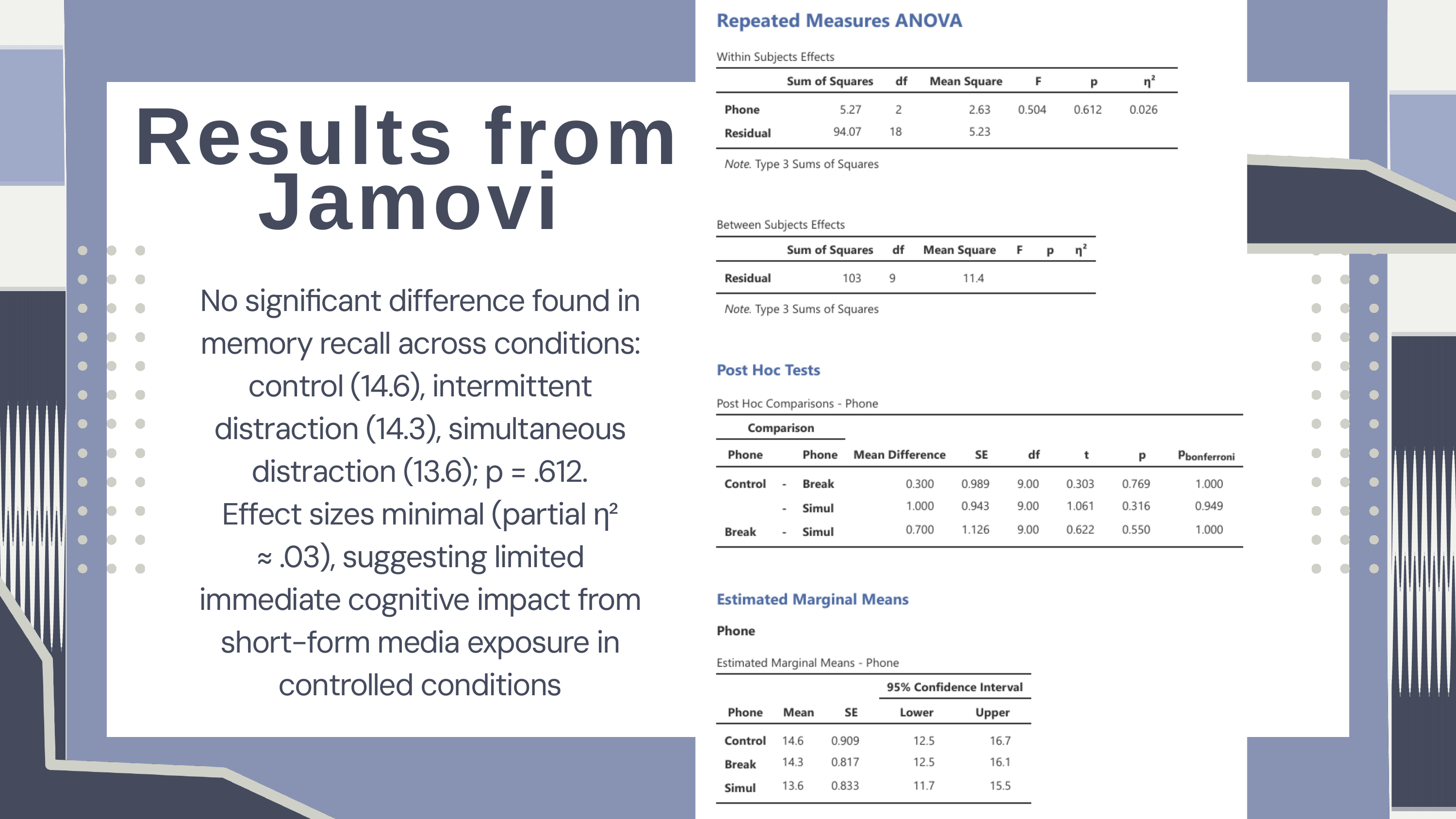

Results from Jamovi

No significant difference found in memory recall across conditions: control (14.6), intermittent distraction (14.3), simultaneous distraction (13.6); p = .612.
Effect sizes minimal (partial η² ≈ .03), suggesting limited immediate cognitive impact from short-form media exposure in controlled conditions​